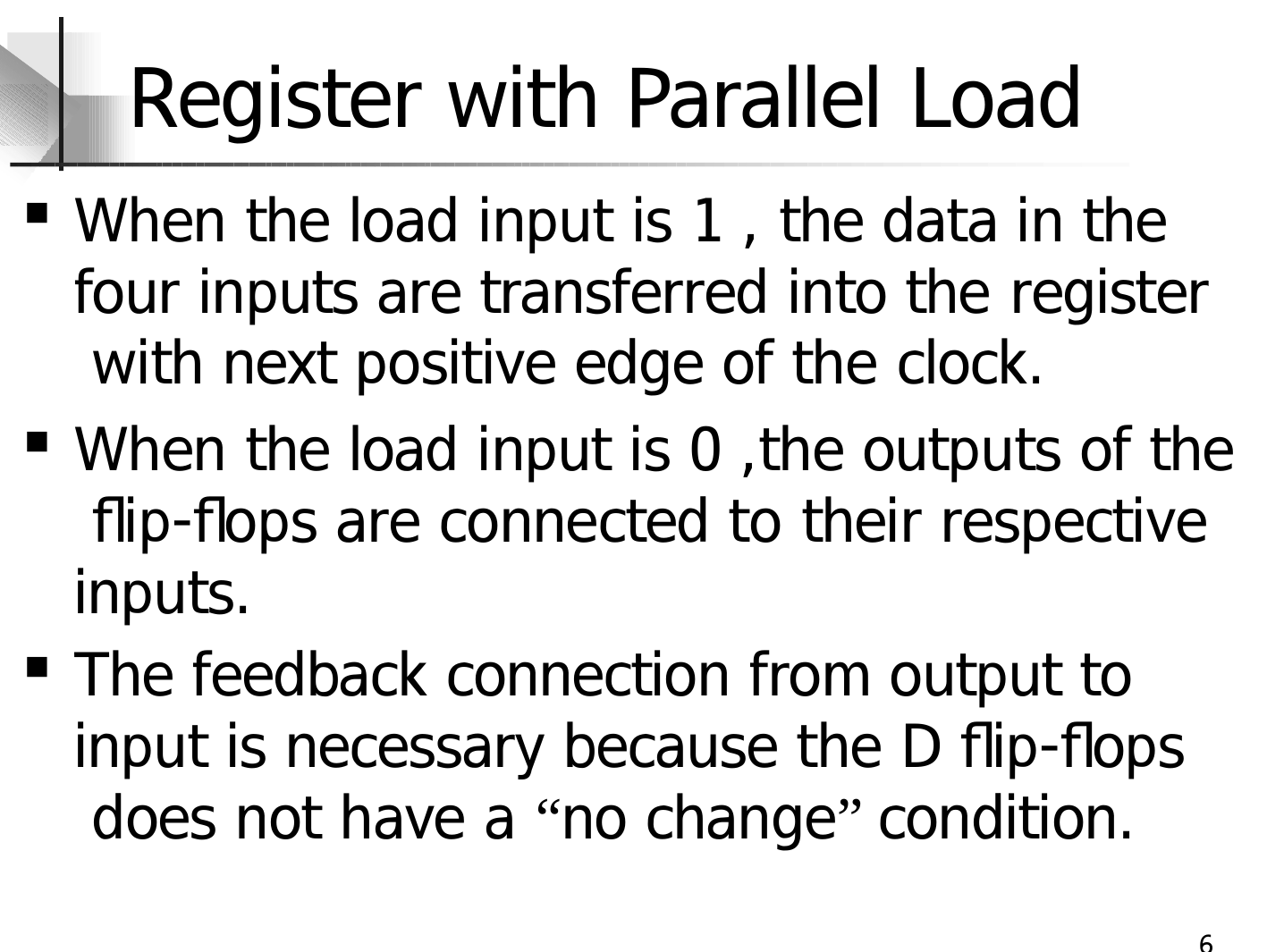

# Register with Parallel Load
When the load input is 1 , the data in the  four inputs are transferred into the register  with next positive edge of the clock.
When the load input is 0 ,the outputs of the  flip-flops are connected to their respective  inputs.
The feedback connection from output to  input is necessary because the D flip-flops  does not have a “no change” condition.
6